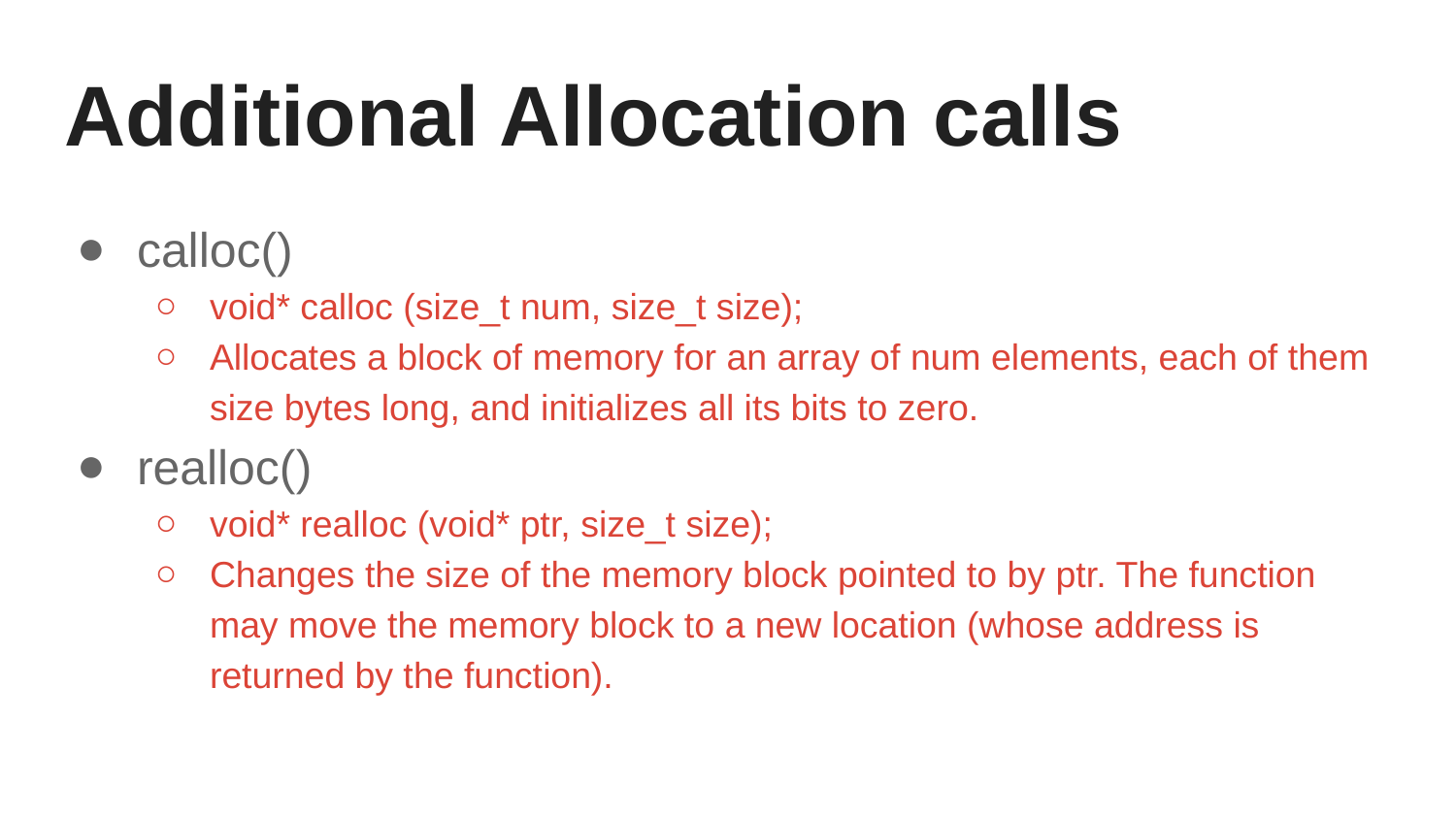

# Additional Allocation calls
calloc()
void* calloc (size_t num, size_t size);
Allocates a block of memory for an array of num elements, each of them size bytes long, and initializes all its bits to zero.
realloc()
void* realloc (void* ptr, size_t size);
Changes the size of the memory block pointed to by ptr. The function may move the memory block to a new location (whose address is returned by the function).